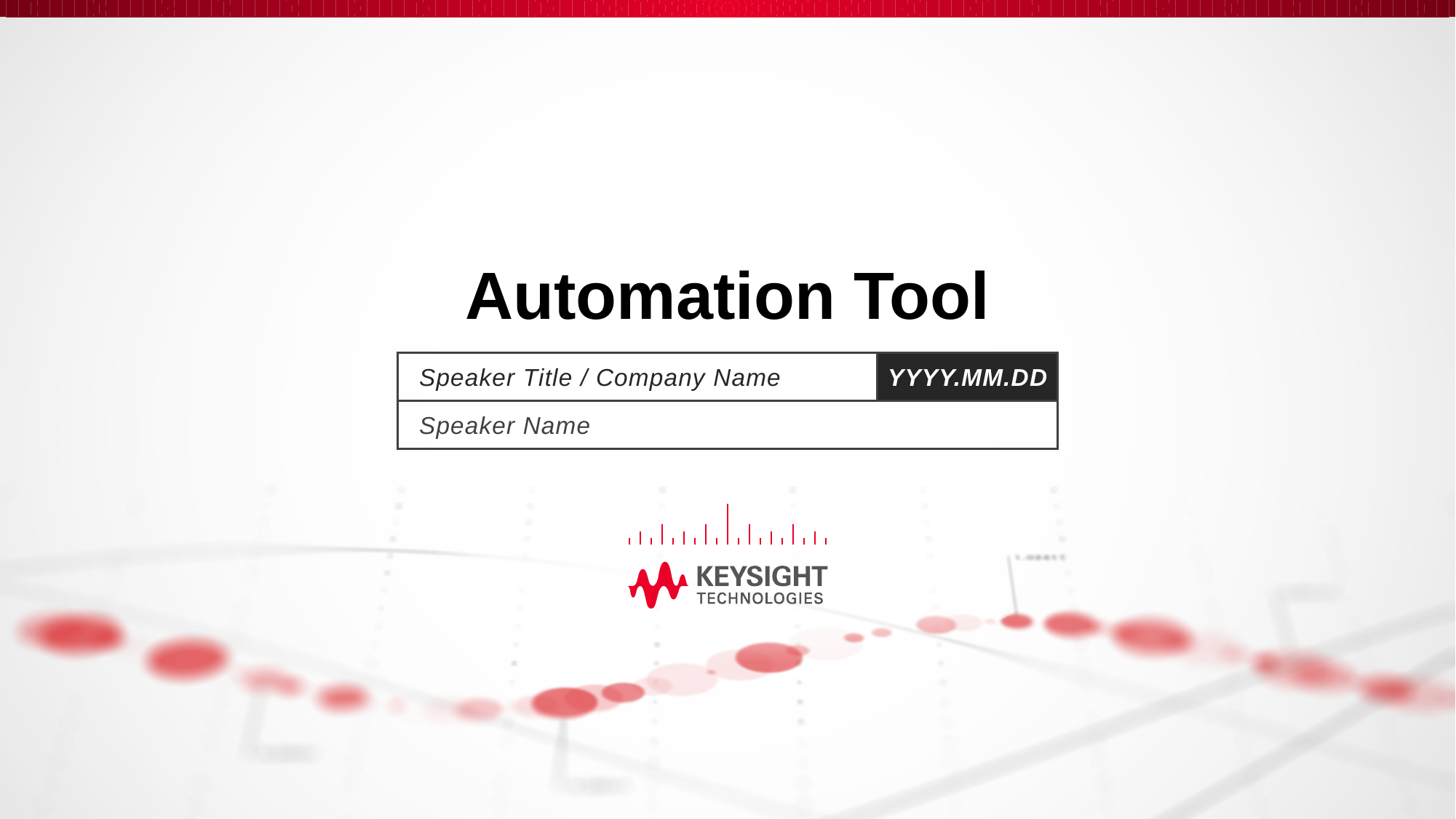

# Automation Tool
Speaker Title / Company Name
YYYY.MM.DD
Speaker Name